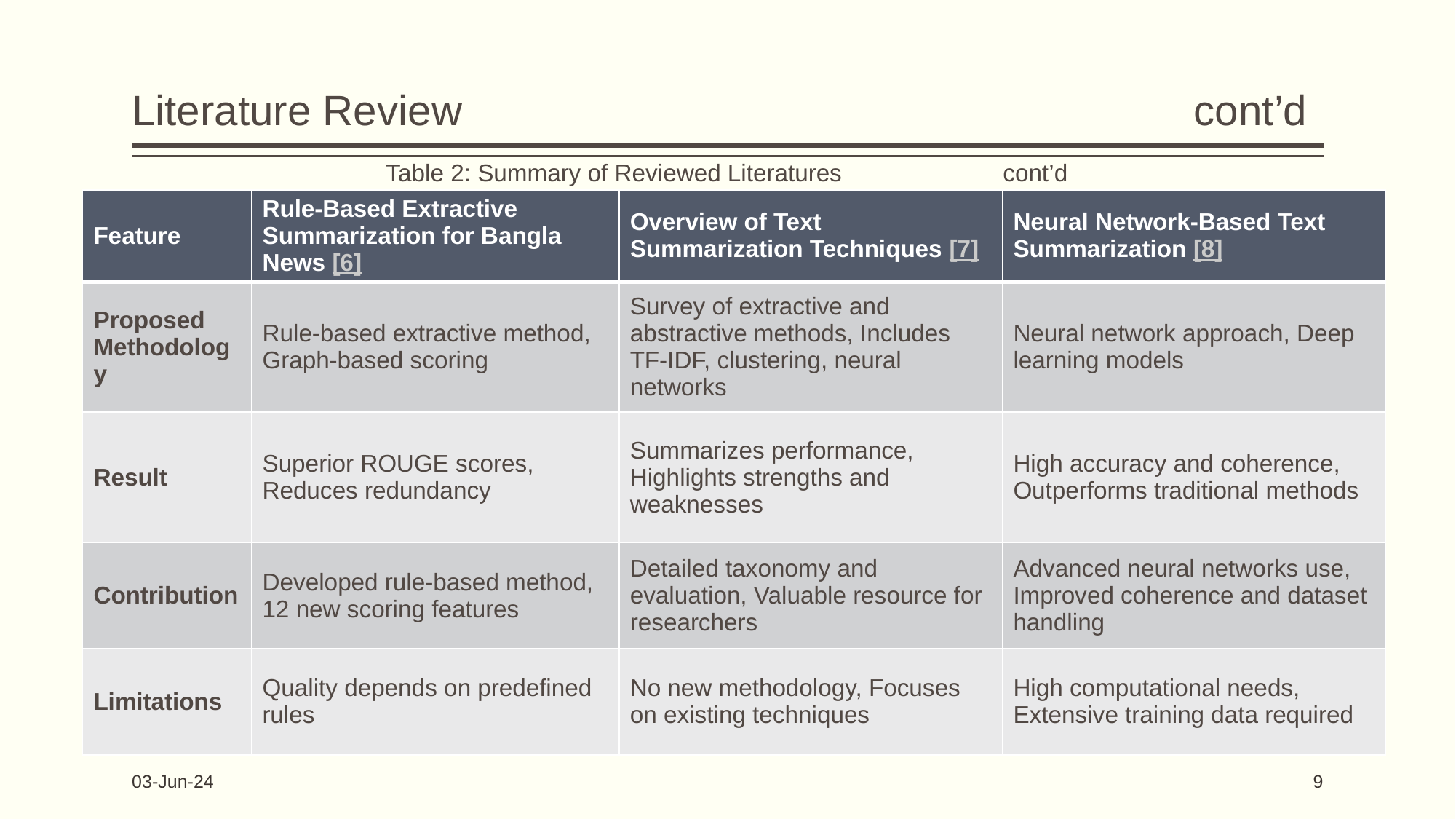

# Literature Review                                                              cont’d
Table 2: Summary of Reviewed Literatures                        cont’d
| Feature | Rule-Based Extractive Summarization for Bangla News [6] | Overview of Text Summarization Techniques [7] | Neural Network-Based Text Summarization [8] |
| --- | --- | --- | --- |
| Proposed Methodology | Rule-based extractive method, Graph-based scoring | Survey of extractive and abstractive methods, Includes TF-IDF, clustering, neural networks | Neural network approach, Deep learning models |
| Result | Superior ROUGE scores, Reduces redundancy | Summarizes performance, Highlights strengths and weaknesses | High accuracy and coherence, Outperforms traditional methods |
| Contribution | Developed rule-based method, 12 new scoring features | Detailed taxonomy and evaluation, Valuable resource for researchers | Advanced neural networks use, Improved coherence and dataset handling |
| Limitations | Quality depends on predefined rules | No new methodology, Focuses on existing techniques | High computational needs, Extensive training data required |
03-Jun-24
9